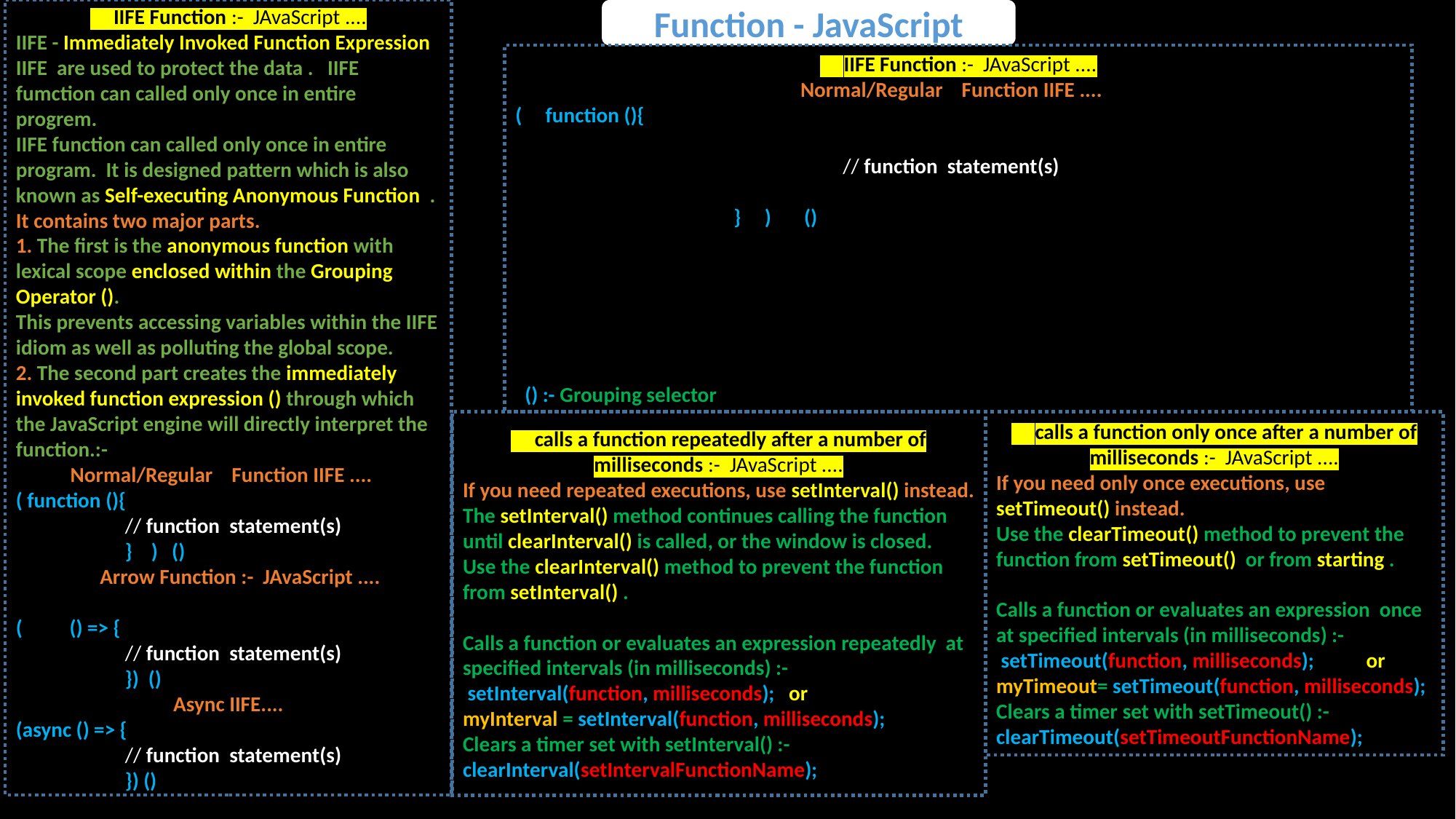

IIFE Function :-  JAvaScript ....
IIFE - Immediately Invoked Function Expression
IIFE  are used to protect the data .   IIFE fumction can called only once in entire progrem.
IIFE function can called only once in entire program.  It is designed pattern which is also known as Self-executing Anonymous Function  .
It contains two major parts.
1. The first is the anonymous function with lexical scope enclosed within the Grouping Operator ().
This prevents accessing variables within the IIFE idiom as well as polluting the global scope.
2. The second part creates the immediately invoked function expression () through which the JavaScript engine will directly interpret the function.:-
Normal/Regular    Function IIFE ....
( function (){
	// function  statement(s)
	}    )   ()
     Arrow Function :-  JAvaScript ....

(          () => {
	// function  statement(s)
	})  ()
   Async IIFE....
(async () => {
	// function  statement(s)
	}) ()
Function - JavaScript
     IIFE Function :-  JAvaScript ....
Normal/Regular    Function IIFE ....
(     function (){

			// function  statement(s)

		}     )       ()

  () :- Grouping selector
     calls a function repeatedly after a number of milliseconds :-  JAvaScript ....
If you need repeated executions, use setInterval() instead.
The setInterval() method continues calling the function until clearInterval() is called, or the window is closed.
Use the clearInterval() method to prevent the function from setInterval() .

Calls a function or evaluates an expression repeatedly  at specified intervals (in milliseconds) :-
 setInterval(function, milliseconds);   or
myInterval = setInterval(function, milliseconds);
Clears a timer set with setInterval() :-  clearInterval(setIntervalFunctionName);
     calls a function only once after a number of milliseconds :-  JAvaScript ....
If you need only once executions, use setTimeout() instead.
Use the clearTimeout() method to prevent the function from setTimeout()  or from starting .

Calls a function or evaluates an expression  once at specified intervals (in milliseconds) :-
 setTimeout(function, milliseconds);	         or
myTimeout= setTimeout(function, milliseconds);
Clears a timer set with setTimeout() :-  clearTimeout(setTimeoutFunctionName);